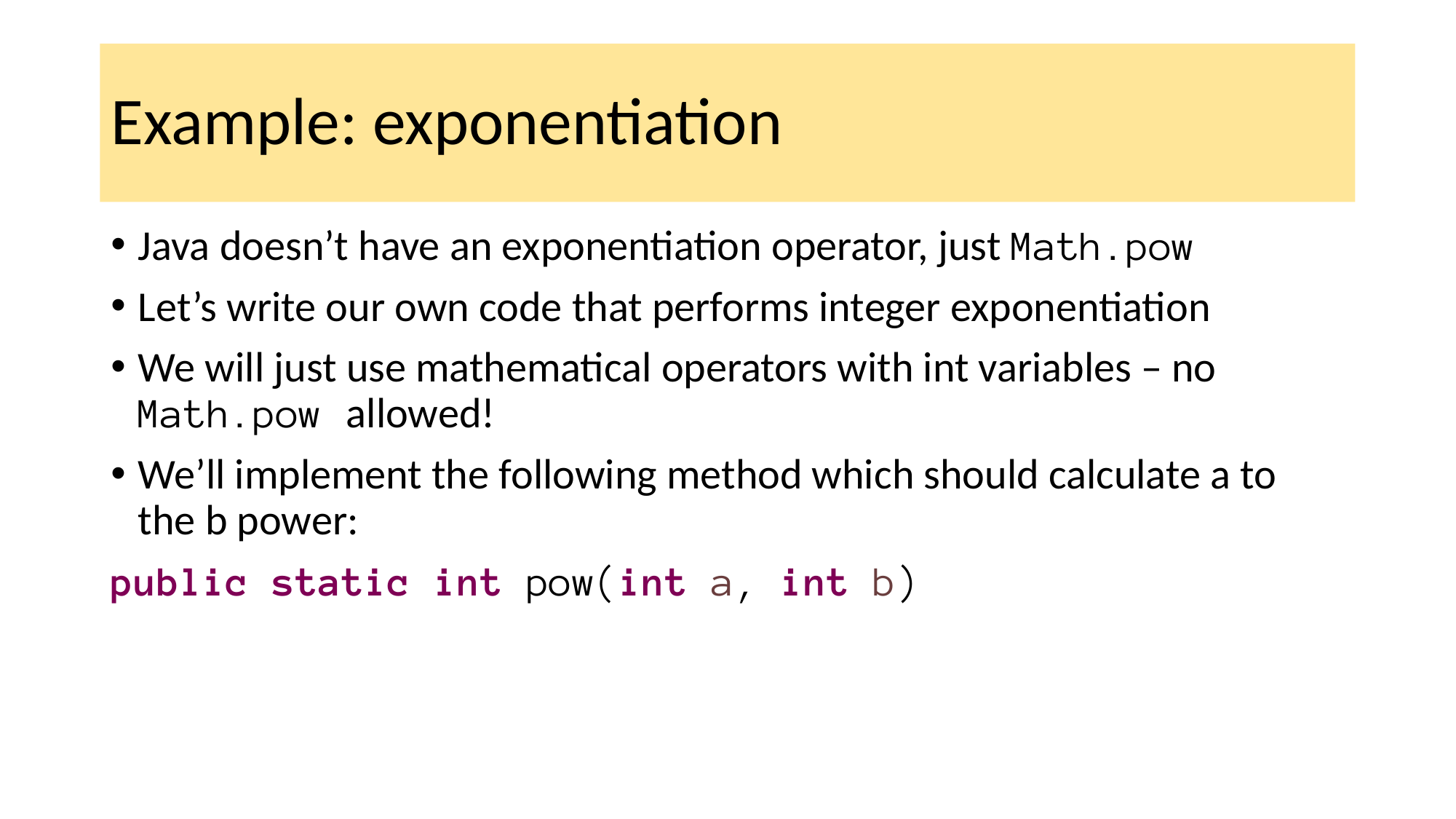

# Example: exponentiation
Java doesn’t have an exponentiation operator, just Math.pow
Let’s write our own code that performs integer exponentiation
We will just use mathematical operators with int variables – no Math.pow allowed!
We’ll implement the following method which should calculate a to the b power:
public static int pow(int a, int b)